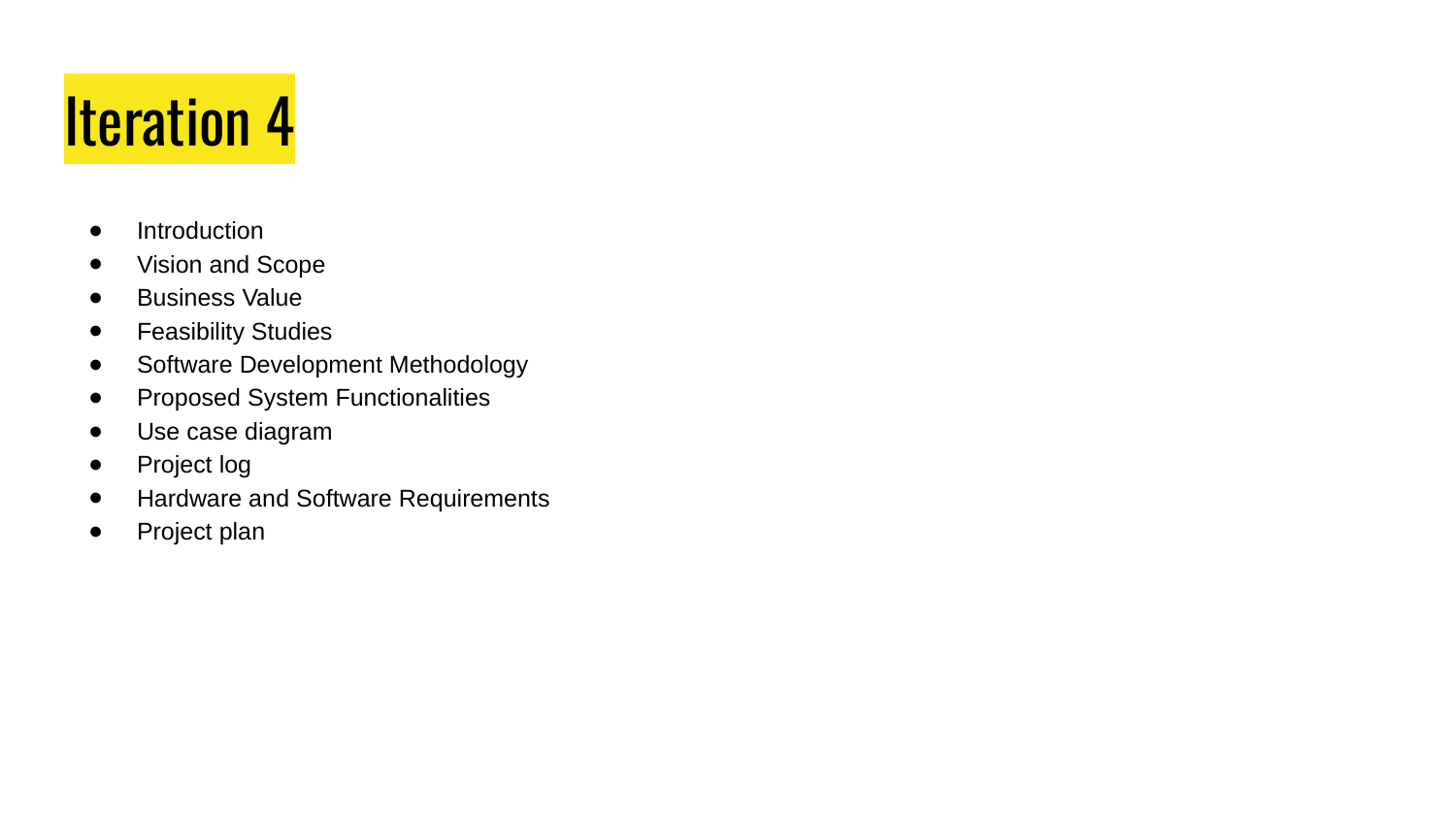

# Iteration 4
Introduction
Vision and Scope
Business Value
Feasibility Studies
Software Development Methodology
Proposed System Functionalities
Use case diagram
Project log
Hardware and Software Requirements
Project plan